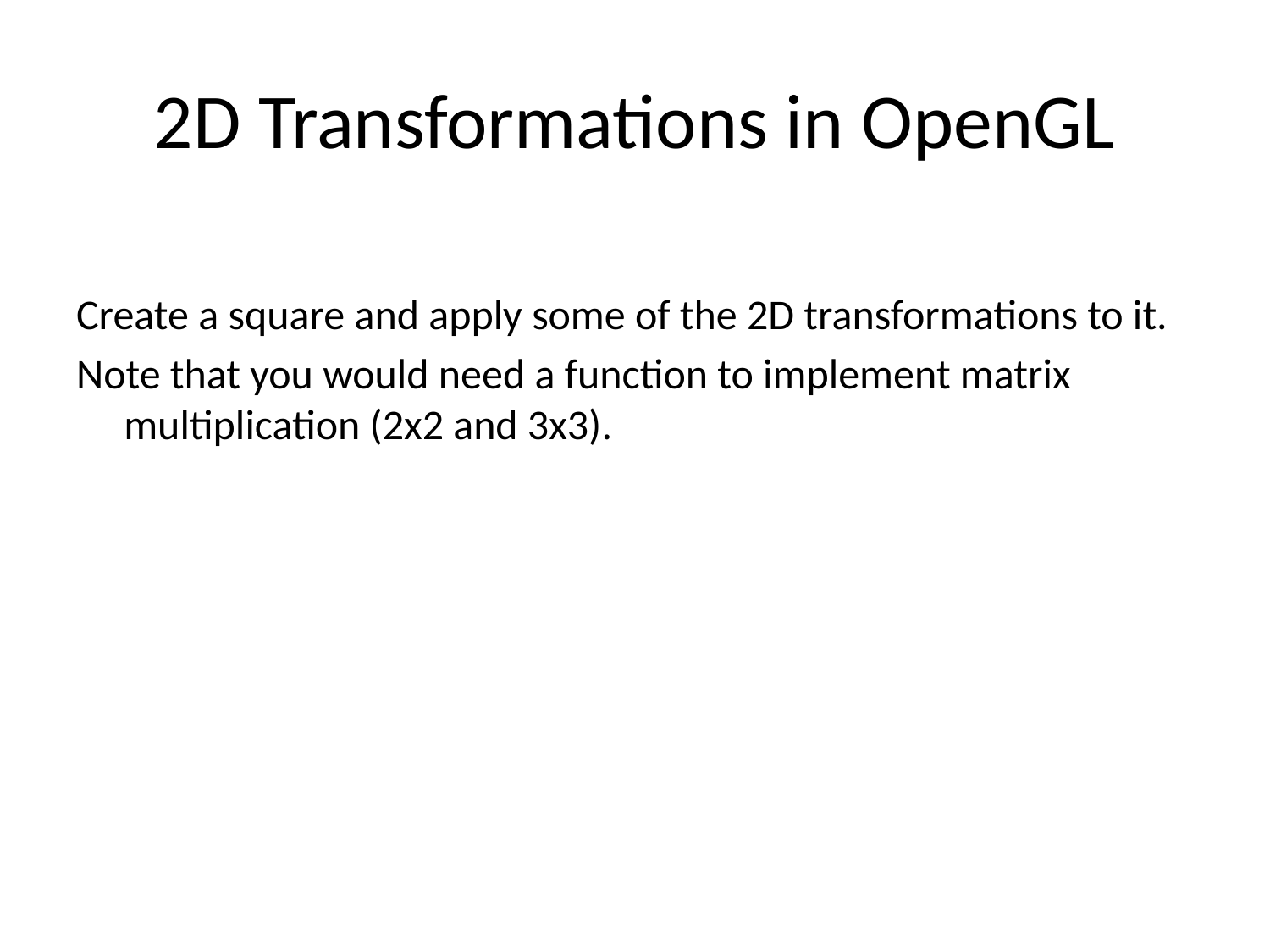

# 2D Transformations in OpenGL

Create a square and apply some of the 2D transformations to it.
Note that you would need a function to implement matrix multiplication (2x2 and 3x3).